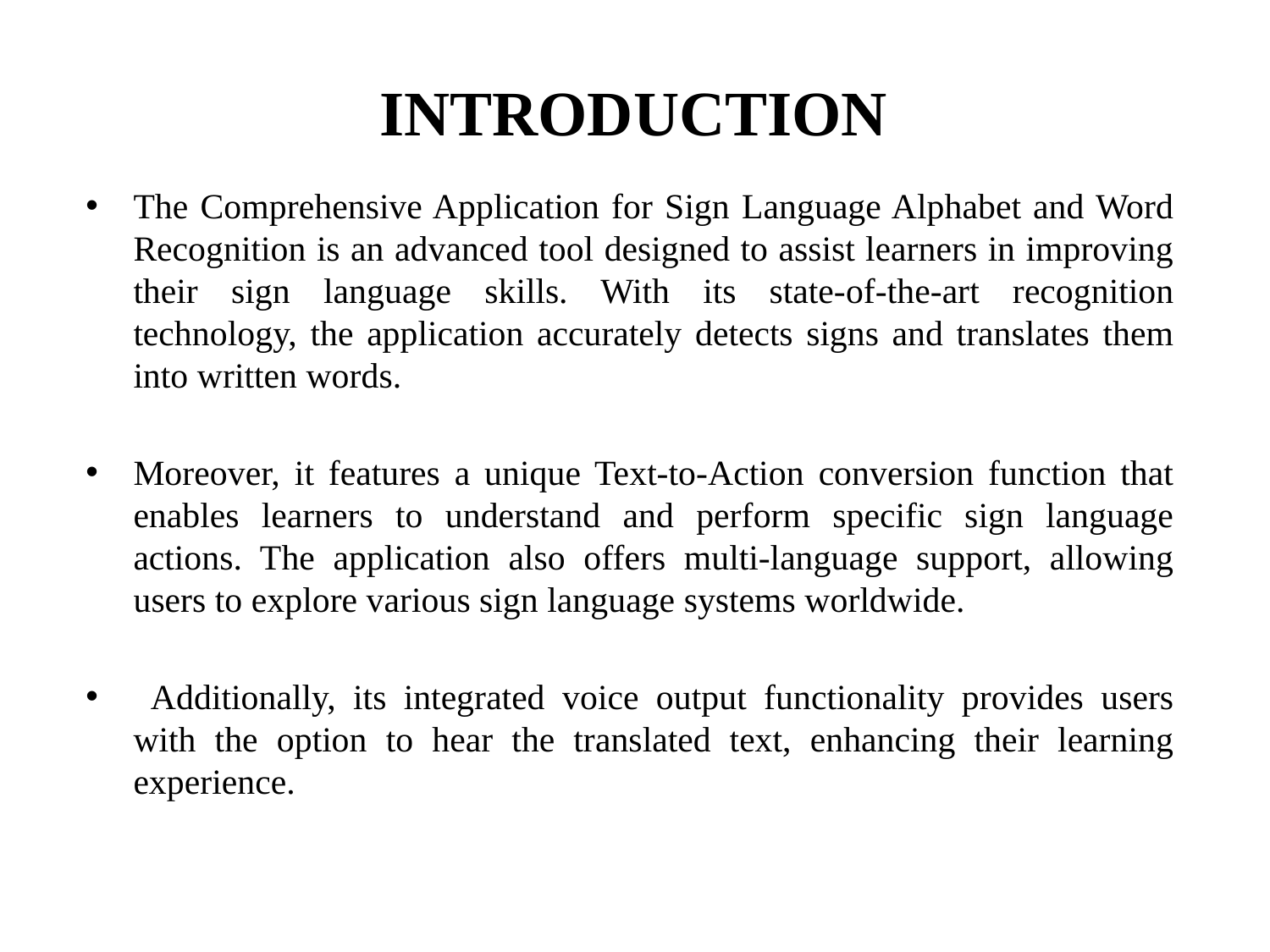

INTRODUCTION
The Comprehensive Application for Sign Language Alphabet and Word Recognition is an advanced tool designed to assist learners in improving their sign language skills. With its state-of-the-art recognition technology, the application accurately detects signs and translates them into written words.

Moreover, it features a unique Text-to-Action conversion function that enables learners to understand and perform specific sign language actions. The application also offers multi-language support, allowing users to explore various sign language systems worldwide.

 Additionally, its integrated voice output functionality provides users with the option to hear the translated text, enhancing their learning experience.